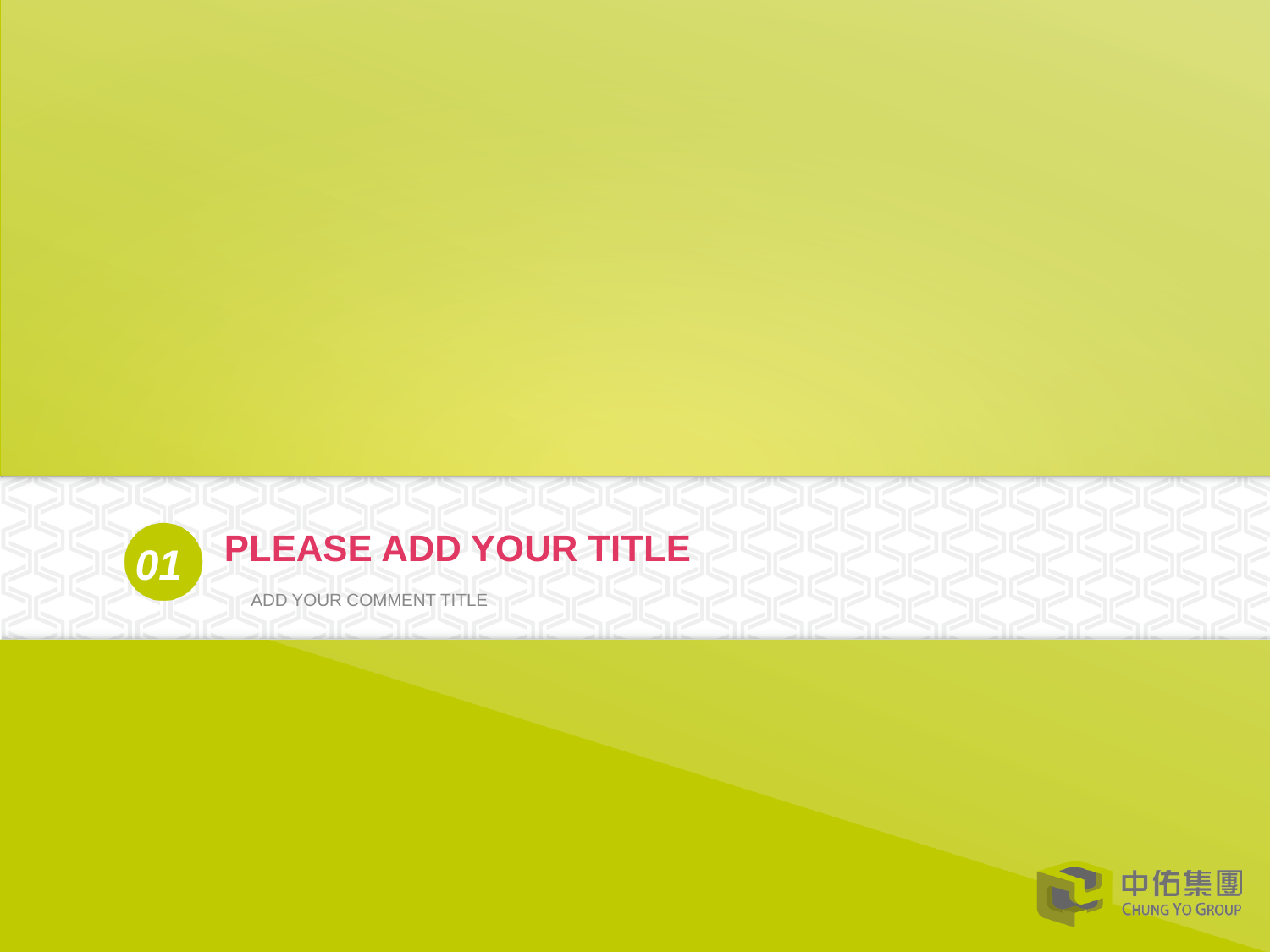

PLEASE ADD YOUR TITLE
01
ADD YOUR COMMENT TITLE